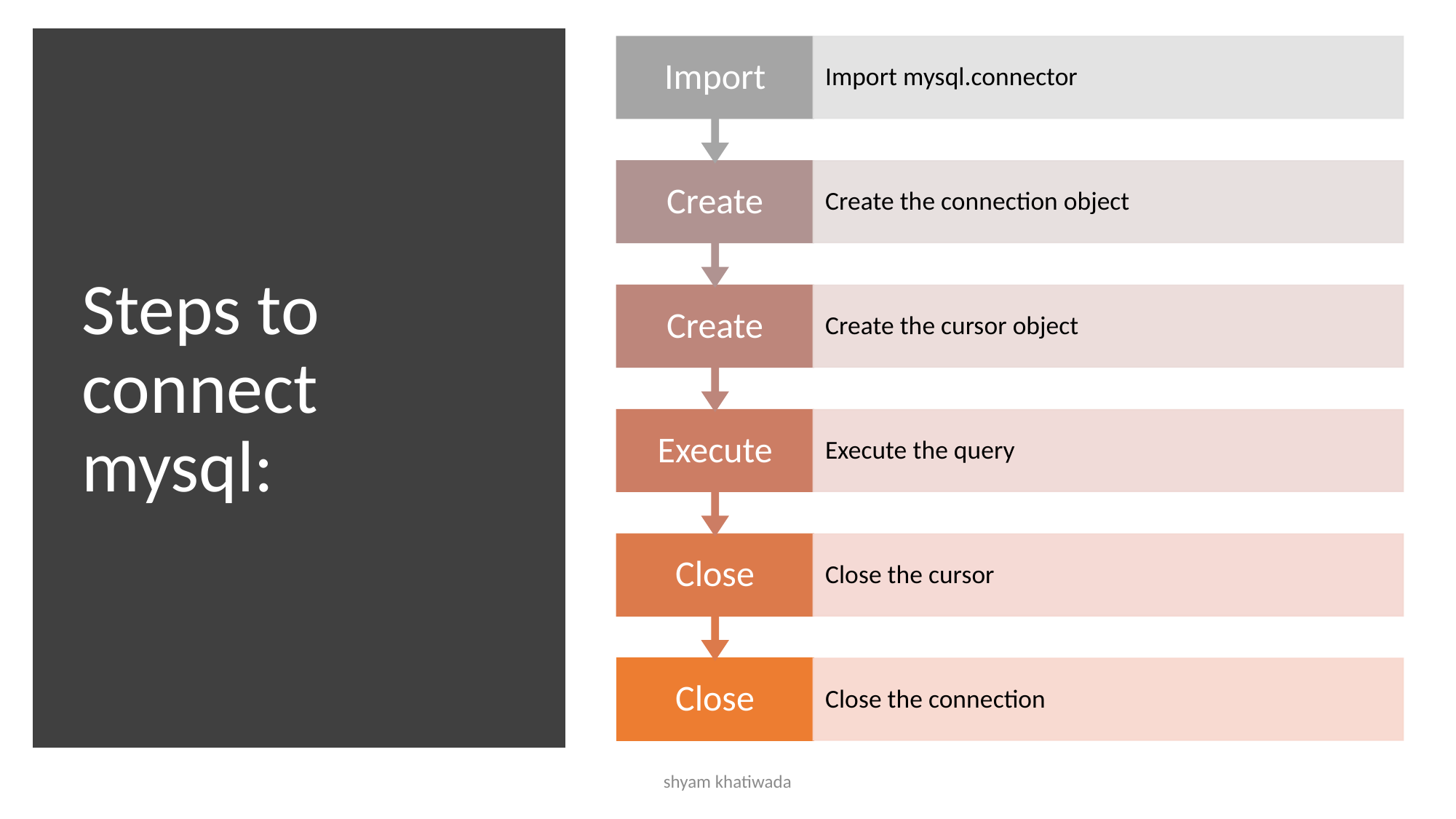

Close
Close the connection
Close
Close the cursor
Execute
Execute the query
Create
Create the cursor object
Create
Create the connection object
Import
Import mysql.connector
# Steps to connect mysql:
shyam khatiwada